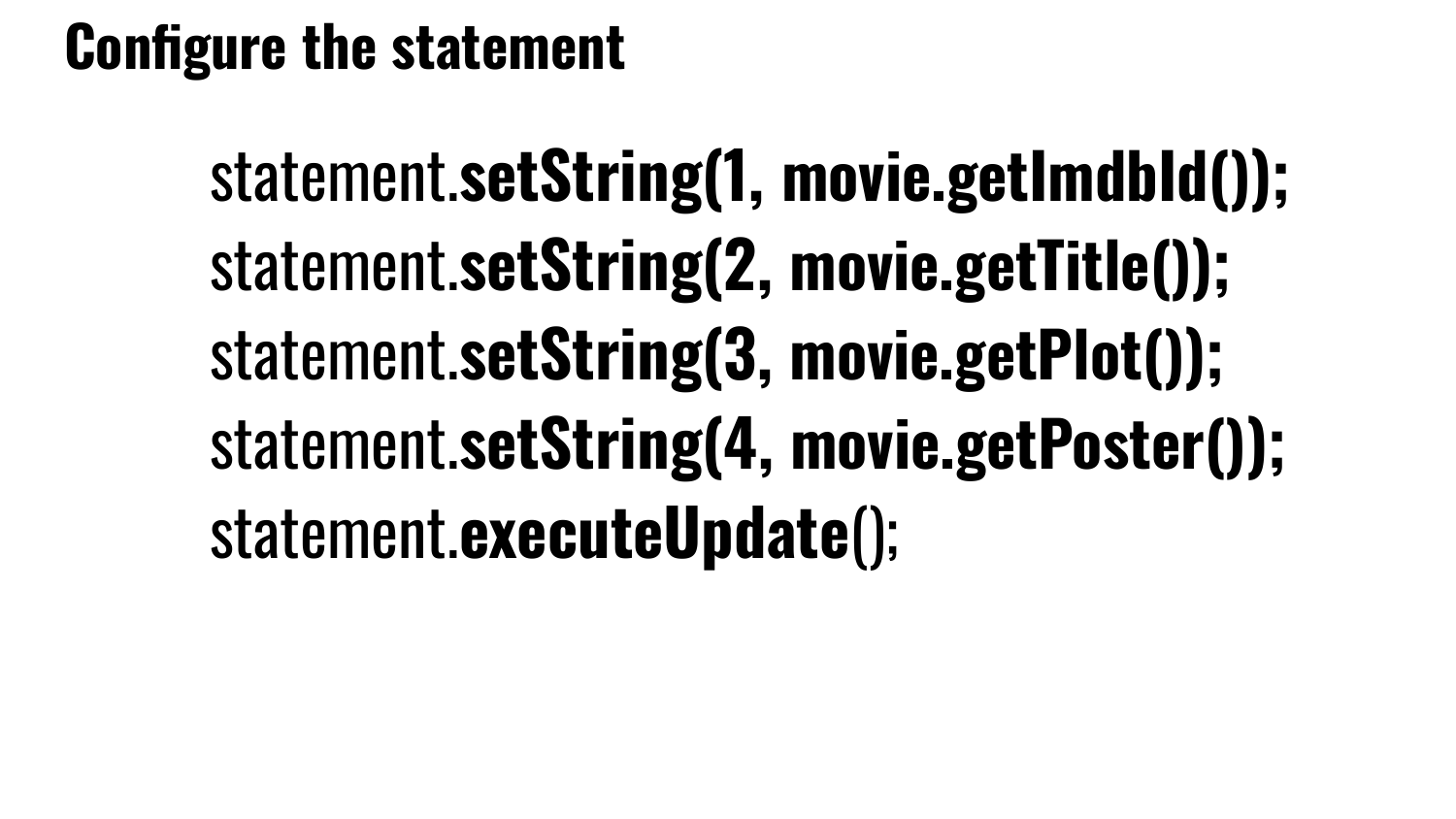

# Configure the statement
	statement.setString(1, movie.getImdbId());
	statement.setString(2, movie.getTitle());
	statement.setString(3, movie.getPlot());
	statement.setString(4, movie.getPoster());
	statement.executeUpdate();